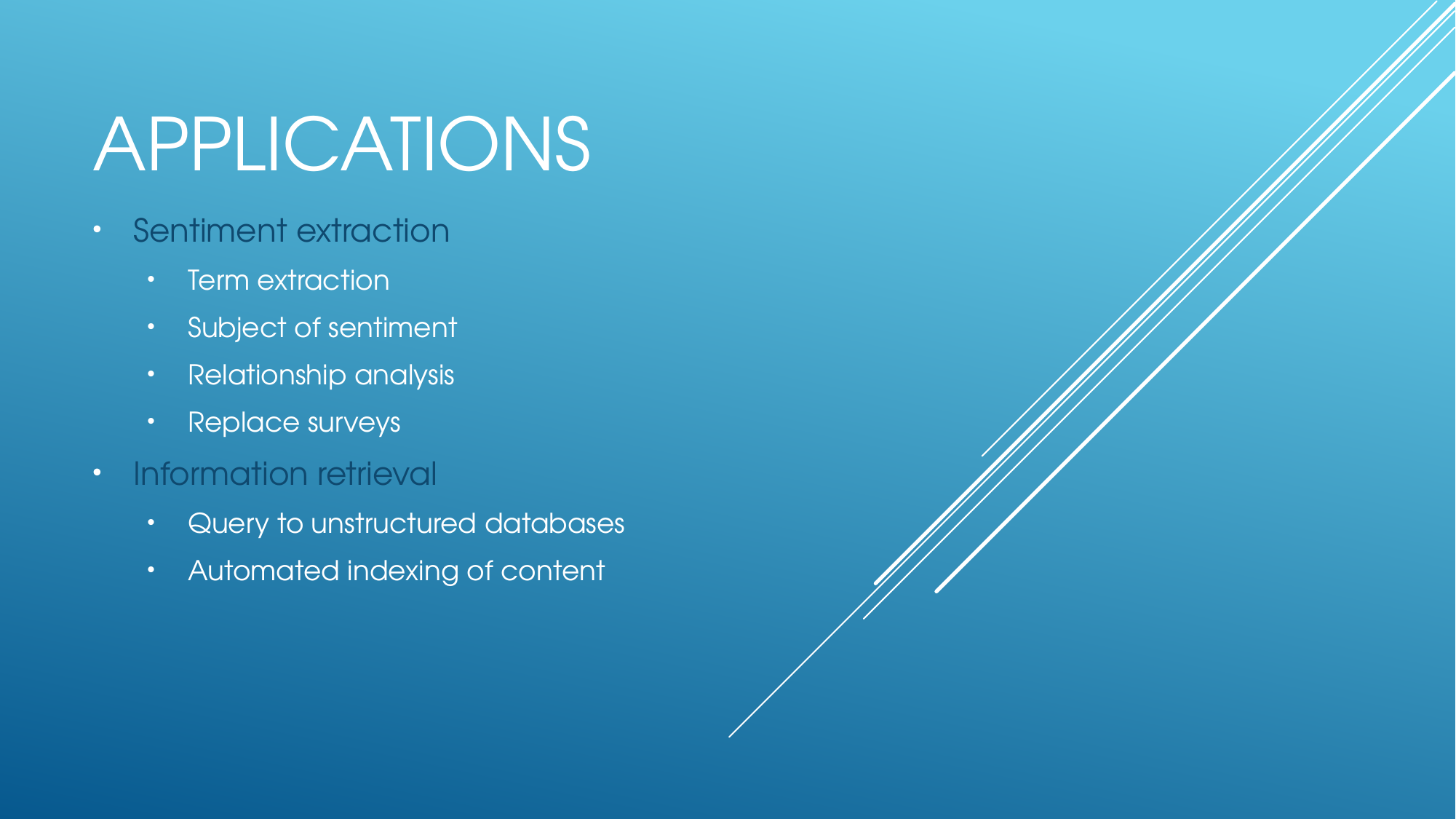

# applications
Sentiment extraction
Term extraction
Subject of sentiment
Relationship analysis
Replace surveys
Information retrieval
Query to unstructured databases
Automated indexing of content